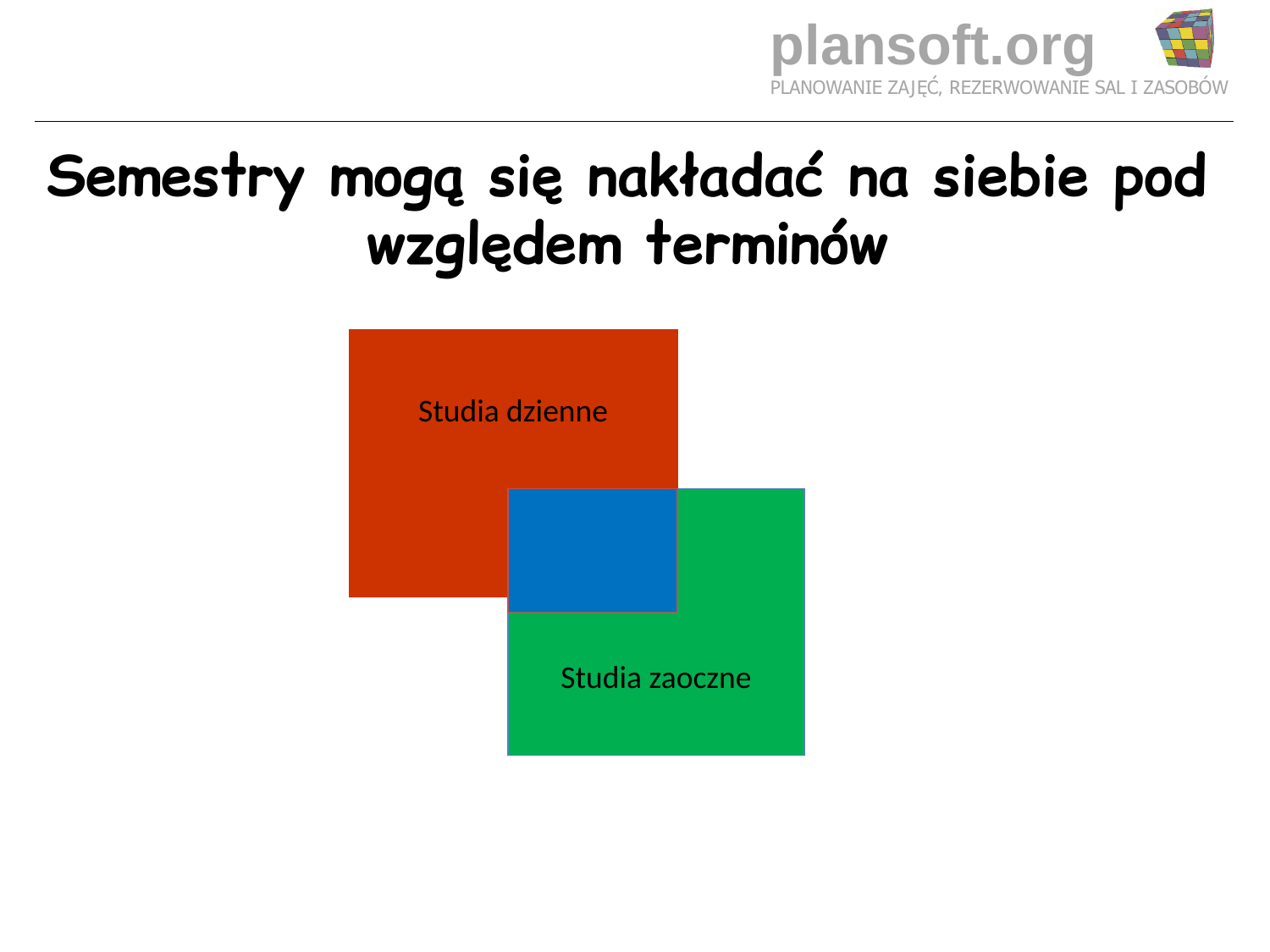

Semestry mogą się nakładać na siebie pod względem terminów

Studia dzienne

Studia zaoczne